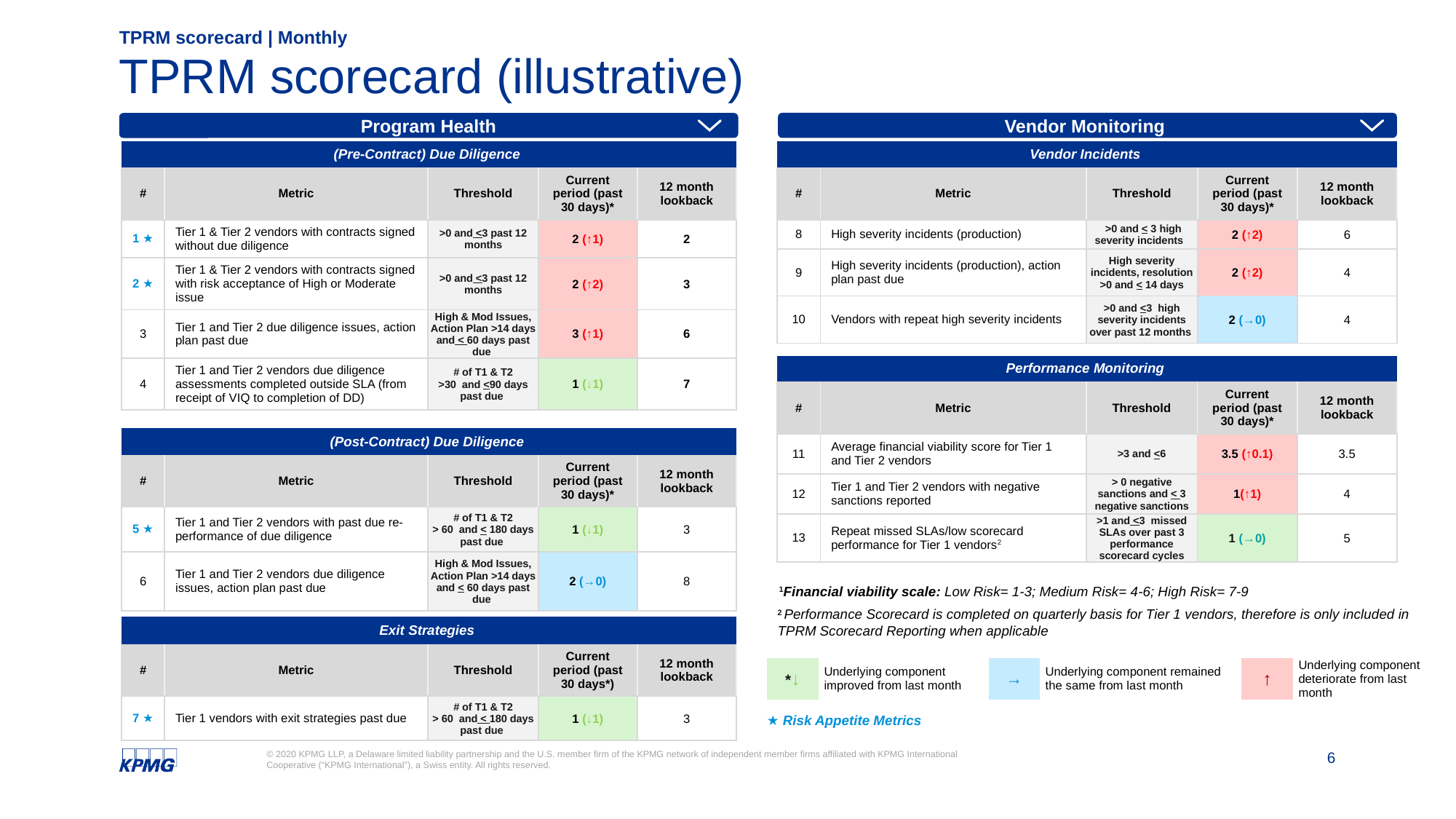

TPRM scorecard | Monthly
# TPRM scorecard (illustrative)
Vendor Monitoring
Program Health

| (Pre-Contract) Due Diligence |  |  |  |  |
| --- | --- | --- | --- | --- |
| # | Metric | Threshold | Current period (past 30 days)\* | 12 month lookback |
| 1 ★ | Tier 1 & Tier 2 vendors with contracts signed without due diligence | >0 and <3 past 12 months | 2 (↑1) | 2 |
| 2 ★ | Tier 1 & Tier 2 vendors with contracts signed with risk acceptance of High or Moderate issue | >0 and <3 past 12 months | 2 (↑2) | 3 |
| 3 | Tier 1 and Tier 2 due diligence issues, action plan past due | High & Mod Issues, Action Plan >14 days and < 60 days past due | 3 (↑1) | 6 |
| 4 | Tier 1 and Tier 2 vendors due diligence assessments completed outside SLA (from receipt of VIQ to completion of DD) | # of T1 & T2 >30 and <90 days past due | 1 (↓1) | 7 |
| Vendor Incidents |  |  |  |  |
| --- | --- | --- | --- | --- |
| # | Metric | Threshold | Current period (past 30 days)\* | 12 month lookback |
| 8 | High severity incidents (production) | >0 and < 3 high severity incidents | 2 (↑2) | 6 |
| 9 | High severity incidents (production), action plan past due | High severity incidents, resolution >0 and < 14 days | 2 (↑2) | 4 |
| 10 | Vendors with repeat high severity incidents | >0 and <3 high severity incidents over past 12 months | 2 (→0) | 4 |
| Performance Monitoring |  |  |  |  |
| --- | --- | --- | --- | --- |
| # | Metric | Threshold | Current period (past 30 days)\* | 12 month lookback |
| 11 | Average financial viability score for Tier 1 and Tier 2 vendors | >3 and <6 | 3.5 (↑0.1) | 3.5 |
| 12 | Tier 1 and Tier 2 vendors with negative sanctions reported | > 0 negative sanctions and < 3 negative sanctions | 1(↑1) | 4 |
| 13 | Repeat missed SLAs/low scorecard performance for Tier 1 vendors2 | >1 and <3 missed SLAs over past 3 performance scorecard cycles | 1 (→0) | 5 |
| (Post-Contract) Due Diligence |  |  |  |  |
| --- | --- | --- | --- | --- |
| # | Metric | Threshold | Current period (past 30 days)\* | 12 month lookback |
| 5 ★ | Tier 1 and Tier 2 vendors with past due re-performance of due diligence | # of T1 & T2 > 60 and < 180 days past due | 1 (↓1) | 3 |
| 6 | Tier 1 and Tier 2 vendors due diligence issues, action plan past due | High & Mod Issues, Action Plan >14 days and < 60 days past due | 2 (→0) | 8 |
1Financial viability scale: Low Risk= 1-3; Medium Risk= 4-6; High Risk= 7-9
2 Performance Scorecard is completed on quarterly basis for Tier 1 vendors, therefore is only included in TPRM Scorecard Reporting when applicable
| Exit Strategies |  |  |  |  |
| --- | --- | --- | --- | --- |
| # | Metric | Threshold | Current period (past 30 days\*) | 12 month lookback |
| 7 ★ | Tier 1 vendors with exit strategies past due | # of T1 & T2 > 60 and < 180 days past due | 1 (↓1) | 3 |
| \*↓ | Underlying component improved from last month | → | Underlying component remained the same from last month | ↑ | Underlying component deteriorate from last month |
| --- | --- | --- | --- | --- | --- |
★ Risk Appetite Metrics